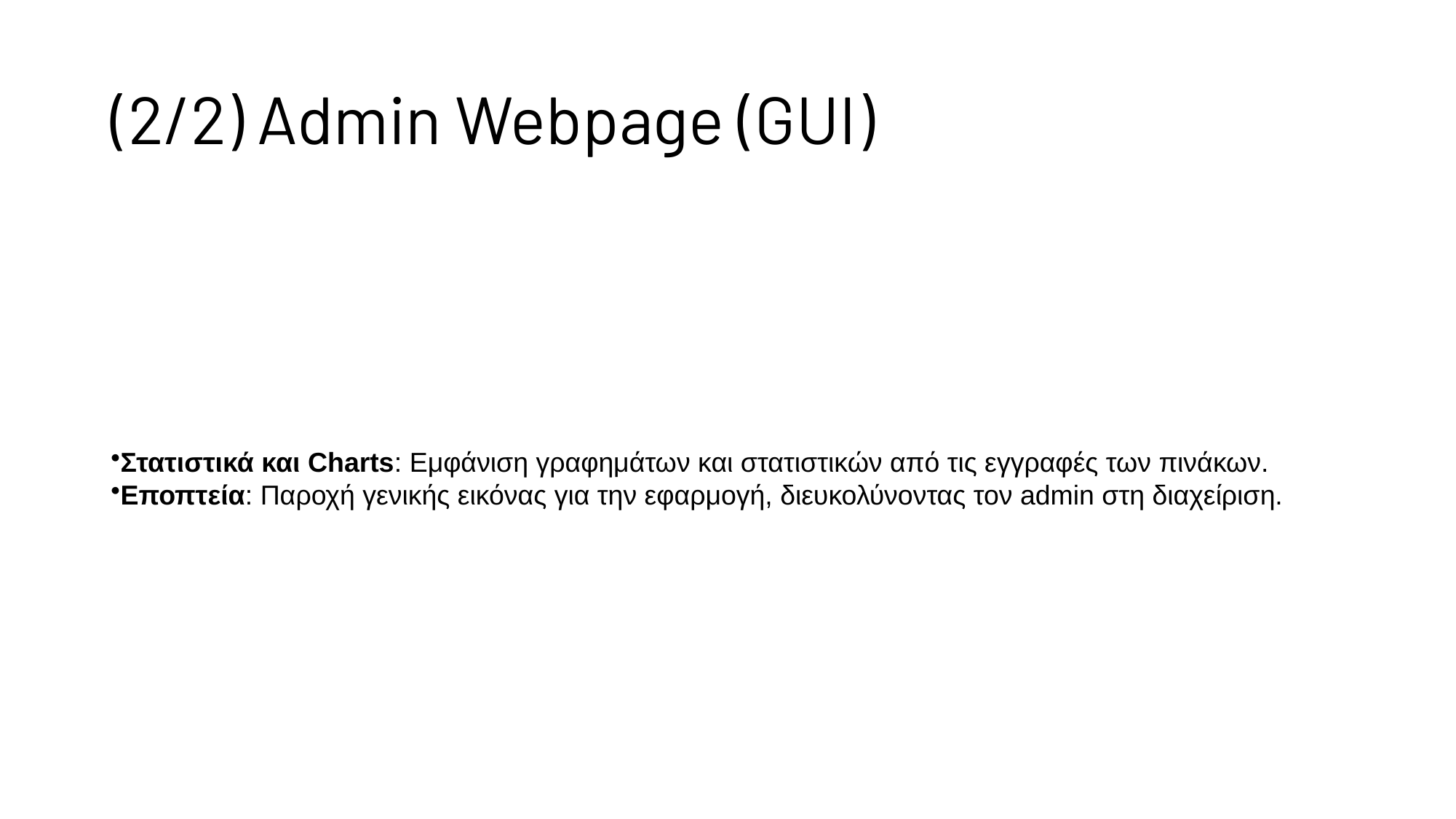

# (2/2) Admin Webpage (GUI)
Στατιστικά και Charts: Εμφάνιση γραφημάτων και στατιστικών από τις εγγραφές των πινάκων.
Εποπτεία: Παροχή γενικής εικόνας για την εφαρμογή, διευκολύνοντας τον admin στη διαχείριση.